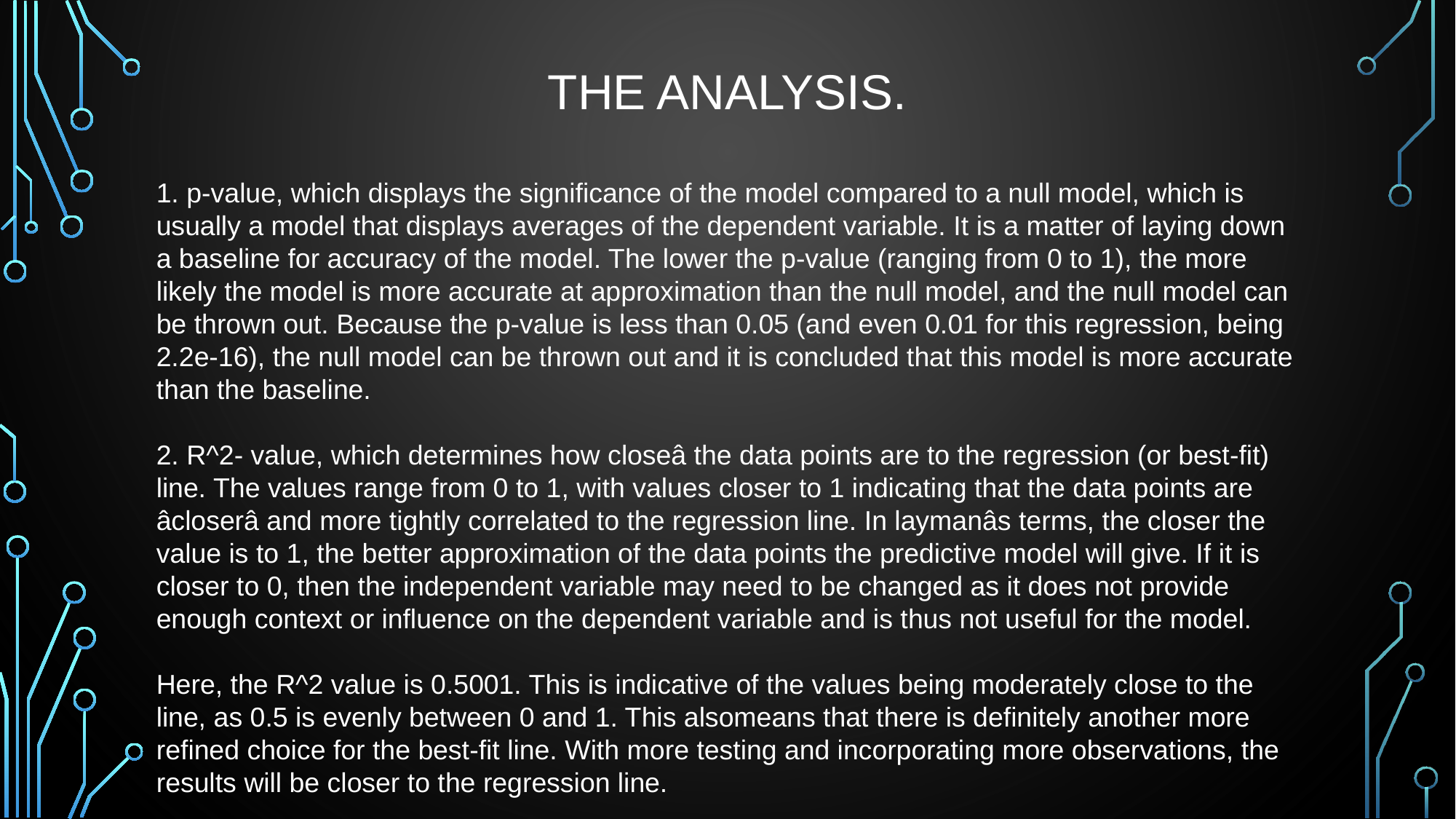

# THE ANALYSIS.
1. p-value, which displays the significance of the model compared to a null model, which is usually a model that displays averages of the dependent variable. It is a matter of laying down a baseline for accuracy of the model. The lower the p-value (ranging from 0 to 1), the more likely the model is more accurate at approximation than the null model, and the null model can be thrown out. Because the p-value is less than 0.05 (and even 0.01 for this regression, being 2.2e-16), the null model can be thrown out and it is concluded that this model is more accurate than the baseline.

2. R^2- value, which determines how closeâ the data points are to the regression (or best-fit) line. The values range from 0 to 1, with values closer to 1 indicating that the data points are âcloserâ and more tightly correlated to the regression line. In laymanâs terms, the closer the value is to 1, the better approximation of the data points the predictive model will give. If it is closer to 0, then the independent variable may need to be changed as it does not provide enough context or influence on the dependent variable and is thus not useful for the model.

Here, the R^2 value is 0.5001. This is indicative of the values being moderately close to the line, as 0.5 is evenly between 0 and 1. This alsomeans that there is definitely another more refined choice for the best-fit line. With more testing and incorporating more observations, the results will be closer to the regression line.